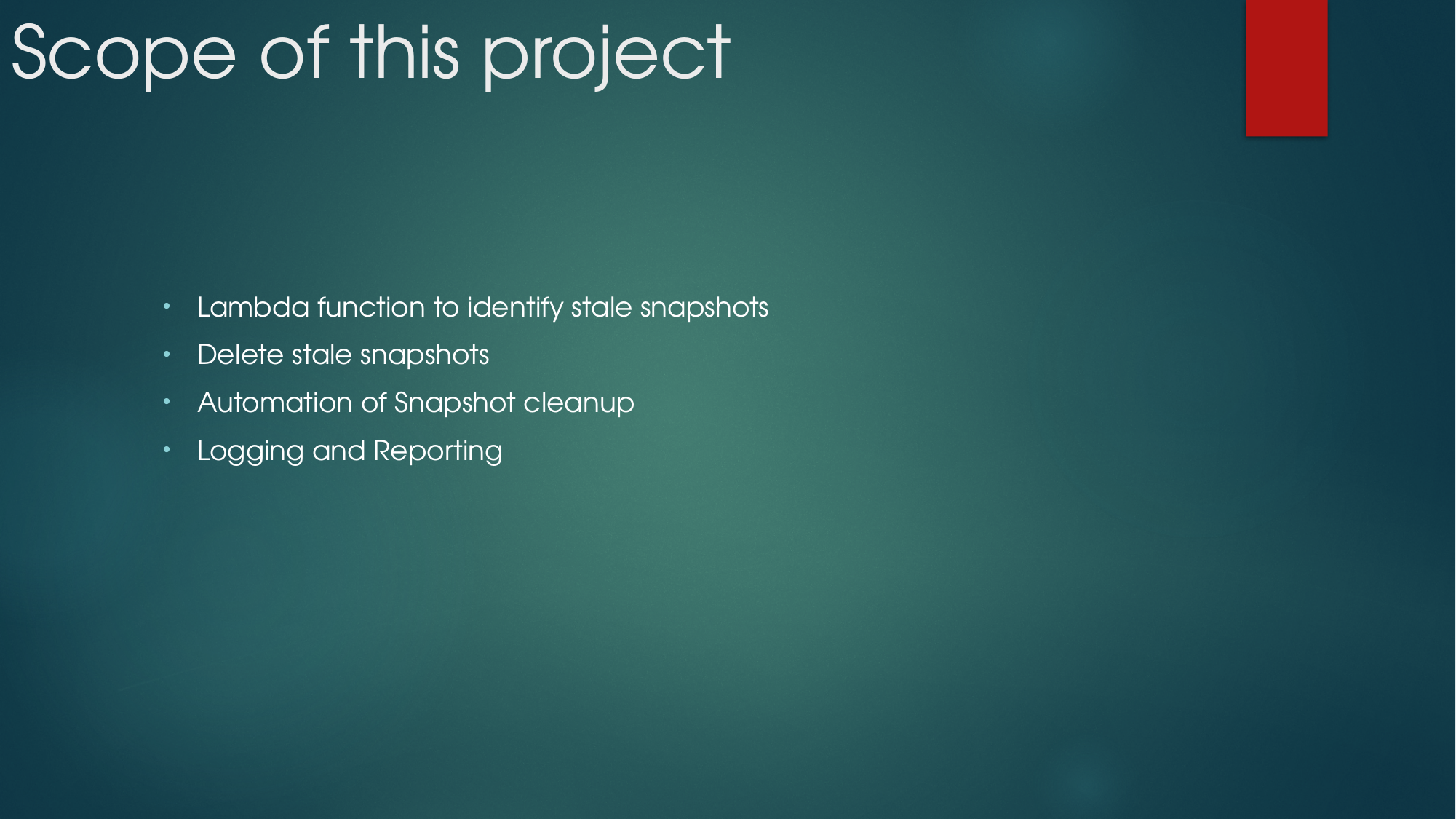

# Scope of this project
Lambda function to identify stale snapshots
Delete stale snapshots
Automation of Snapshot cleanup
Logging and Reporting